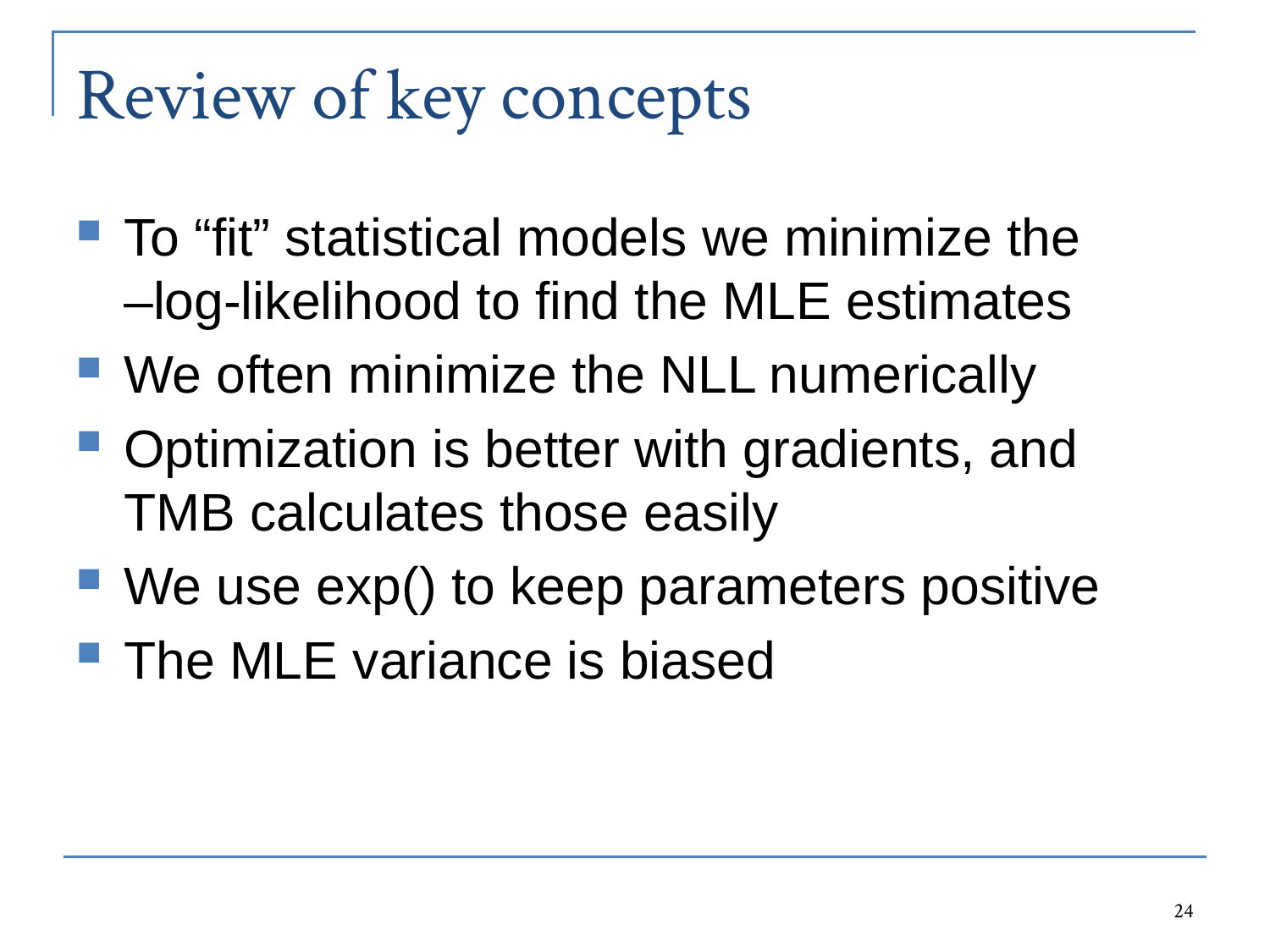

# Review of key concepts
To “fit” statistical models we minimize the
–log-likelihood to find the MLE estimates
We often minimize the NLL numerically
Optimization is better with gradients, and TMB calculates those easily
We use exp() to keep parameters positive
The MLE variance is biased
24